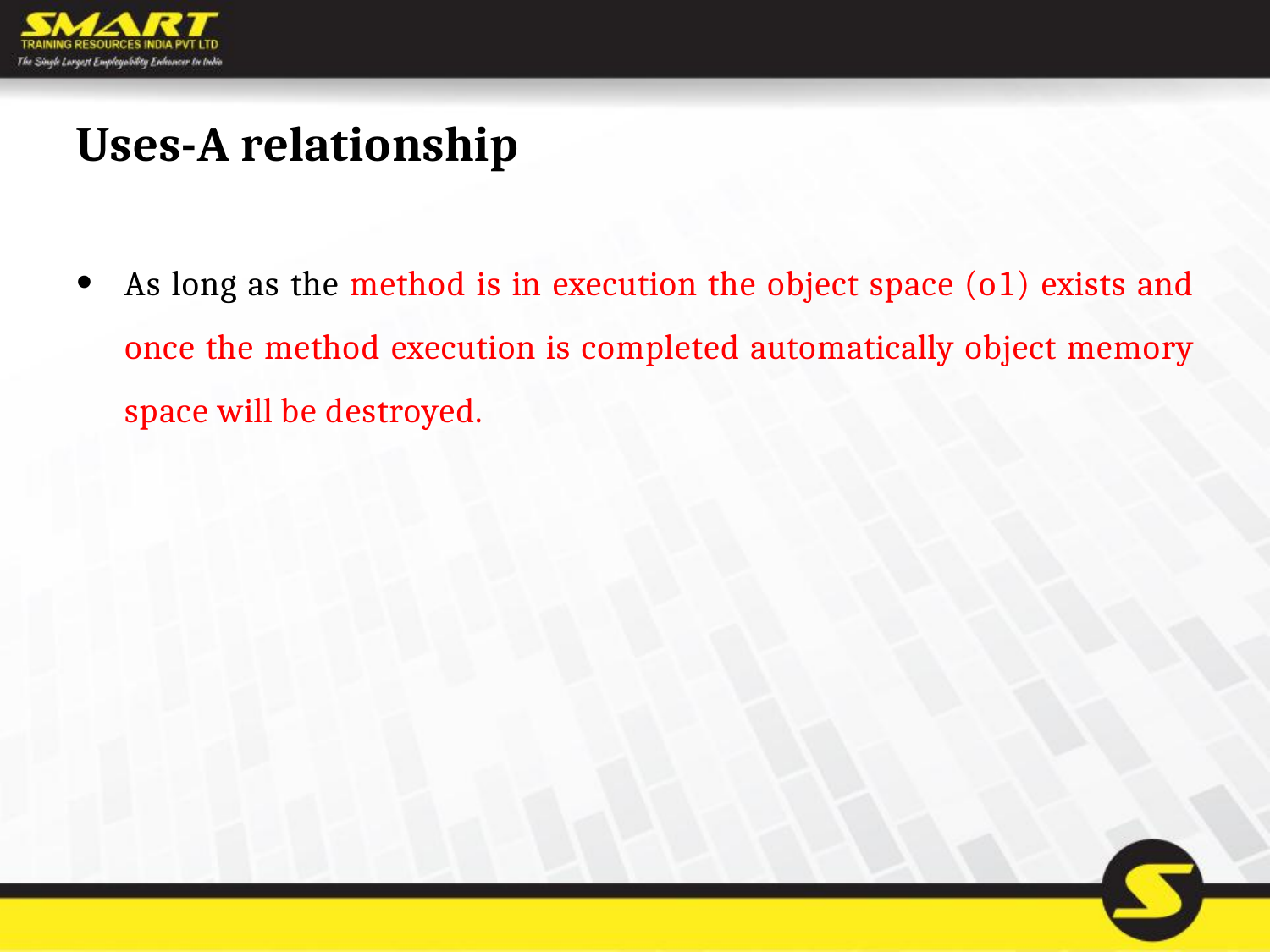

# Uses-A relationship
As long as the method is in execution the object space (o1) exists and once the method execution is completed automatically object memory space will be destroyed.